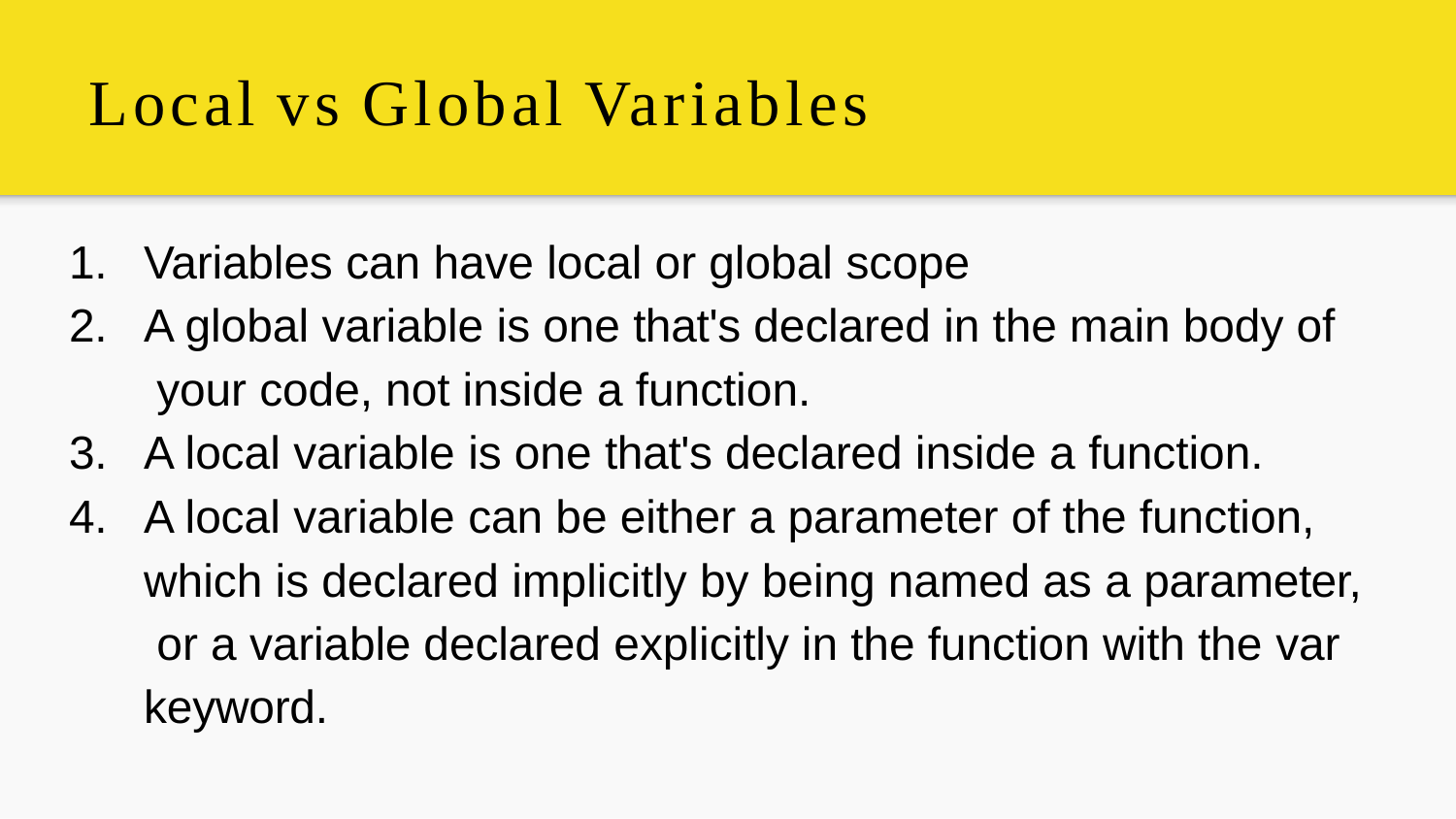

# Local vs Global Variables

Variables can have local or global scope
A global variable is one that's declared in the main body of  your code, not inside a function.
A local variable is one that's declared inside a function.
A local variable can be either a parameter of the function,  which is declared implicitly by being named as a parameter,  or a variable declared explicitly in the function with the var  keyword.